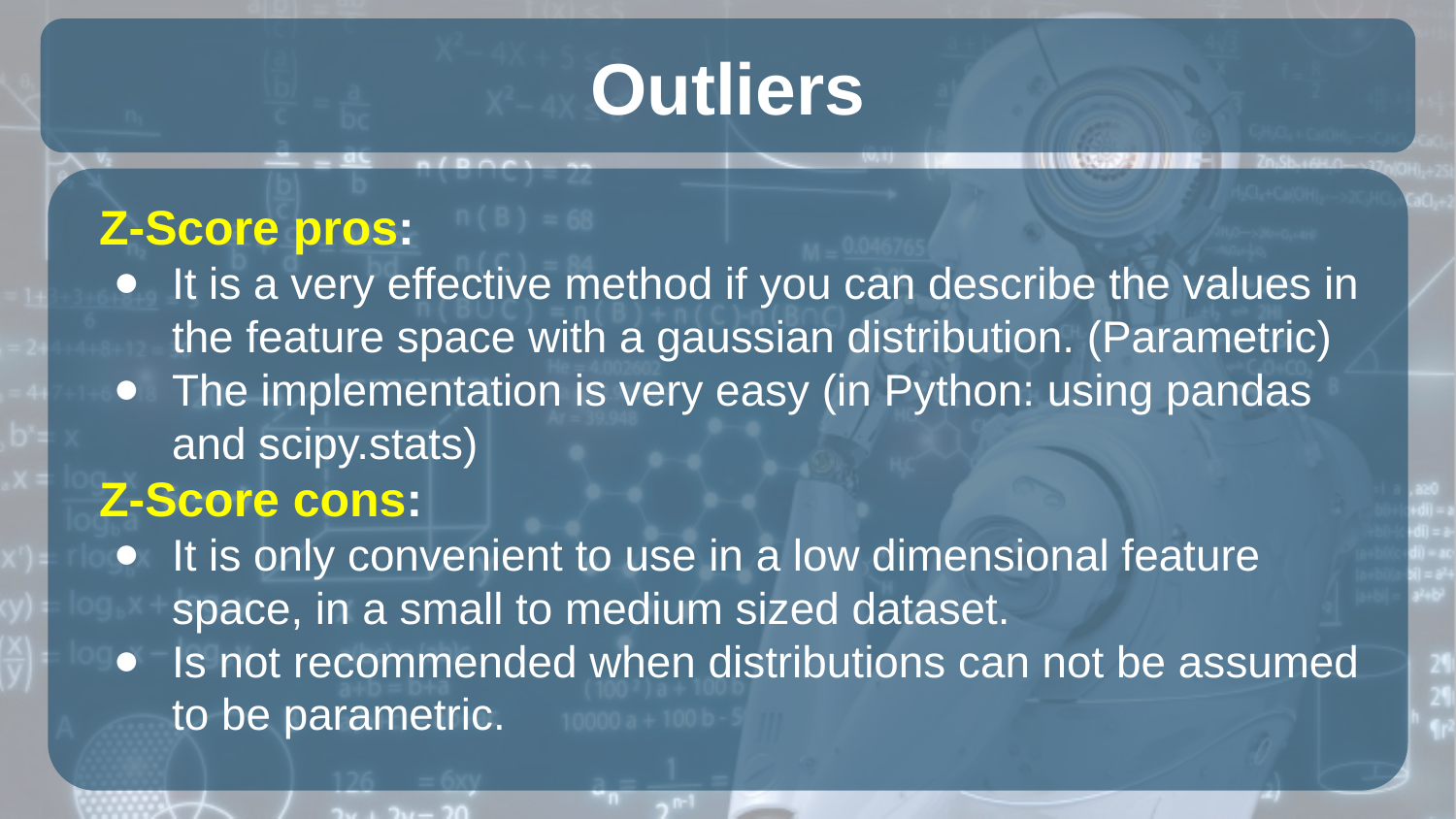

# Outliers
Z-Score pros:
It is a very effective method if you can describe the values in the feature space with a gaussian distribution. (Parametric)
The implementation is very easy (in Python: using pandas and scipy.stats)
Z-Score cons:
It is only convenient to use in a low dimensional feature space, in a small to medium sized dataset.
Is not recommended when distributions can not be assumed to be parametric.